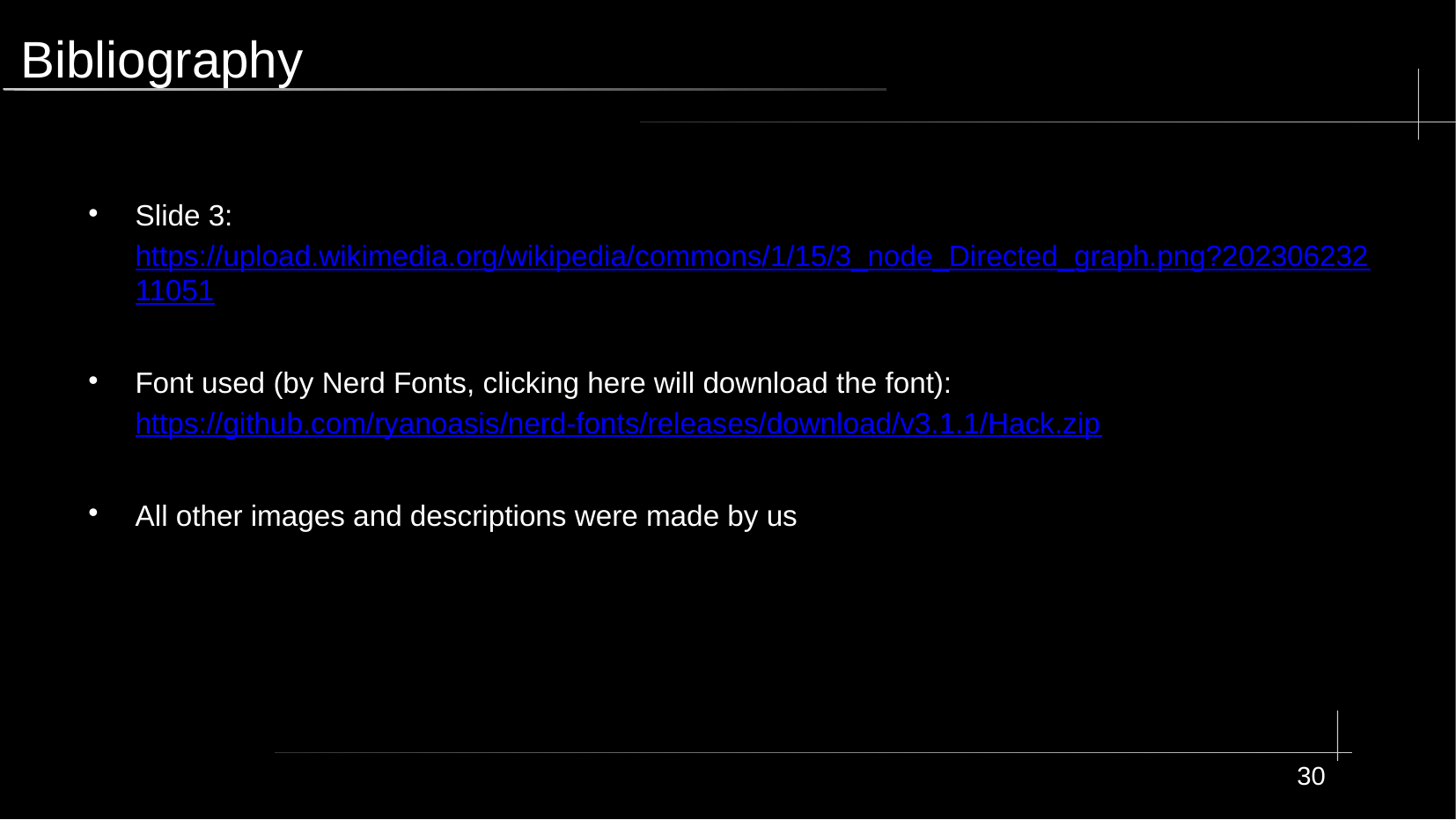

# Bibliography
Slide 3:https://upload.wikimedia.org/wikipedia/commons/1/15/3_node_Directed_graph.png?20230623211051
Font used (by Nerd Fonts, clicking here will download the font):
https://github.com/ryanoasis/nerd-fonts/releases/download/v3.1.1/Hack.zip
All other images and descriptions were made by us
30